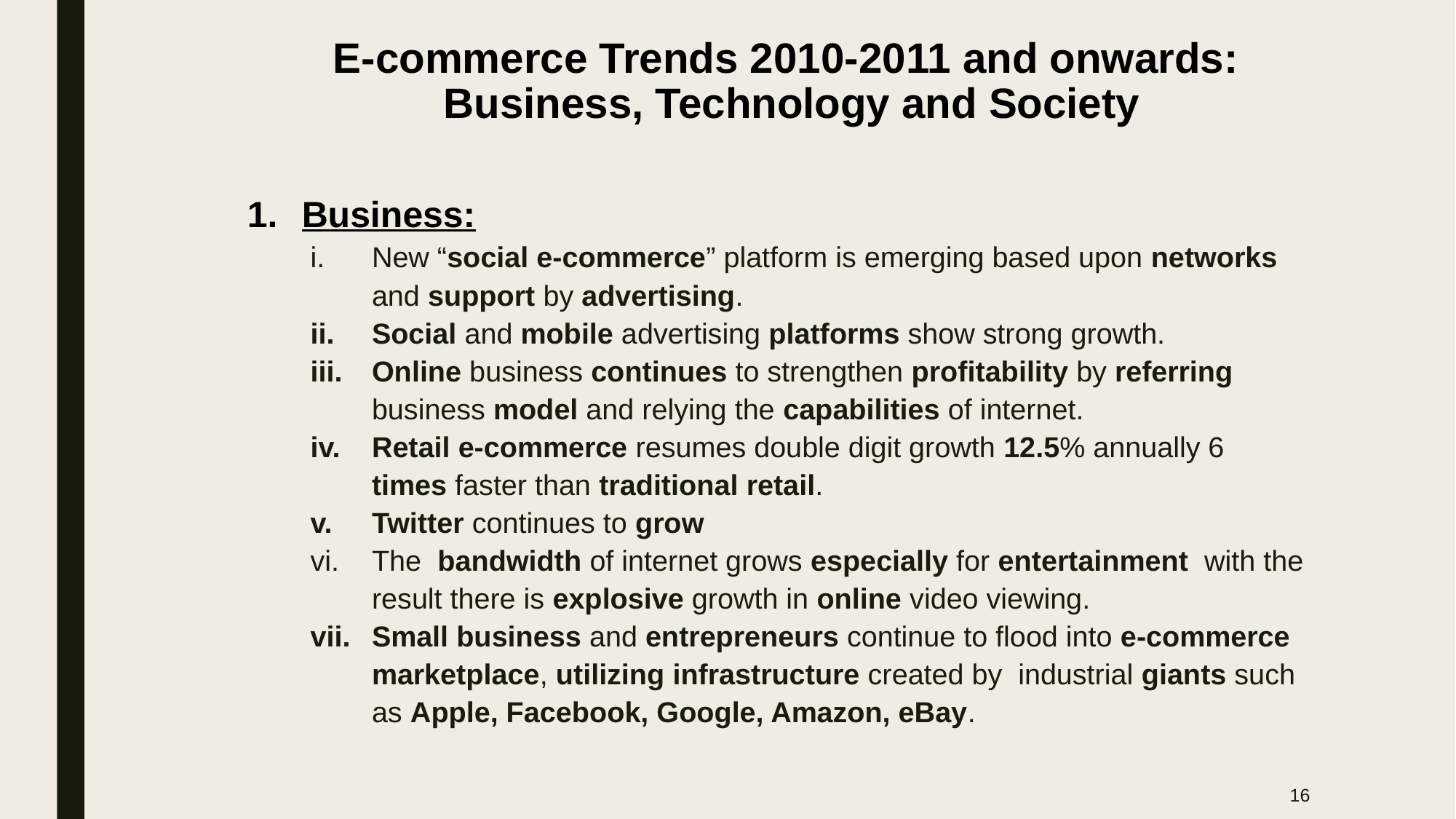

E-commerce Trends 2010-2011 and onwards:
Business, Technology and Society
Business:
New “social e-commerce” platform is emerging based upon networks and support by advertising.
Social and mobile advertising platforms show strong growth.
Online business continues to strengthen profitability by referring business model and relying the capabilities of internet.
Retail e-commerce resumes double digit growth 12.5% annually 6 times faster than traditional retail.
Twitter continues to grow
The  bandwidth of internet grows especially for entertainment  with the result there is explosive growth in online video viewing.
Small business and entrepreneurs continue to flood into e-commerce marketplace, utilizing infrastructure created by  industrial giants such as Apple, Facebook, Google, Amazon, eBay.
16